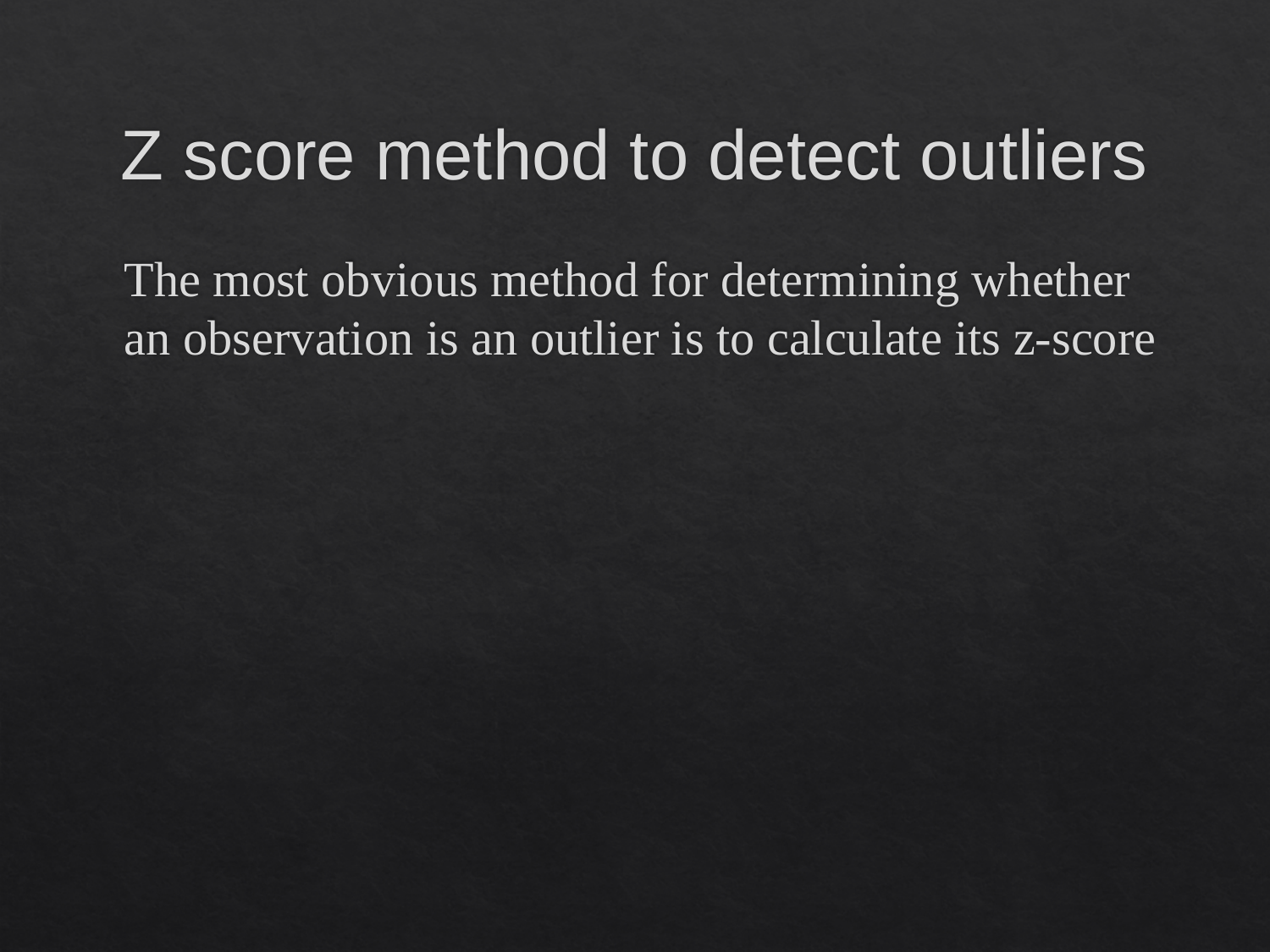

# Z score method to detect outliers
The most obvious method for determining whether an observation is an outlier is to calculate its z-score